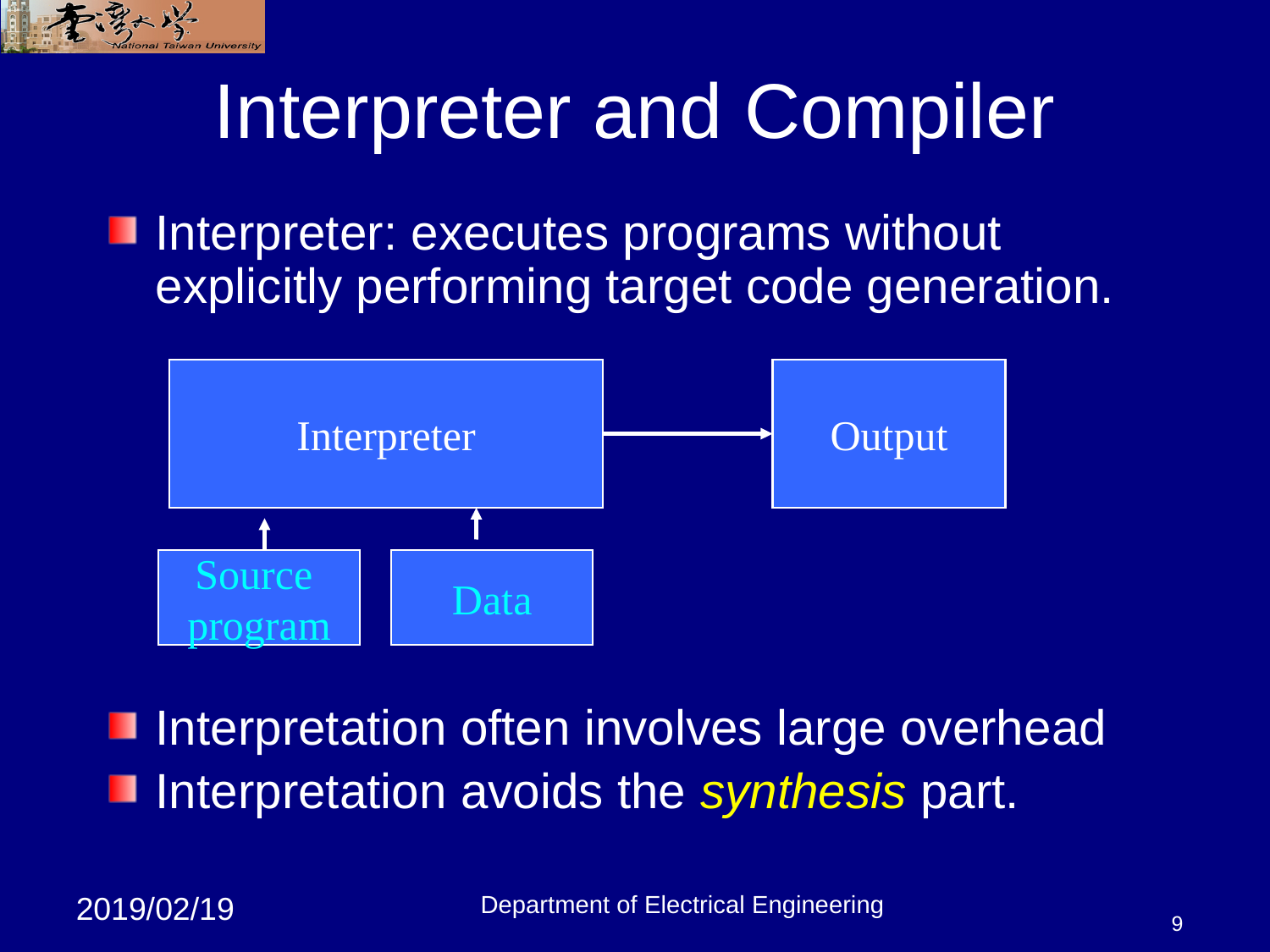

9
# Interpreter and Compiler
Interpreter: executes programs without explicitly performing target code generation.

Interpretation often involves large overhead
Interpretation avoids the synthesis part.

Interpreter
Output

Source
program
Data
Department of Electrical Engineering